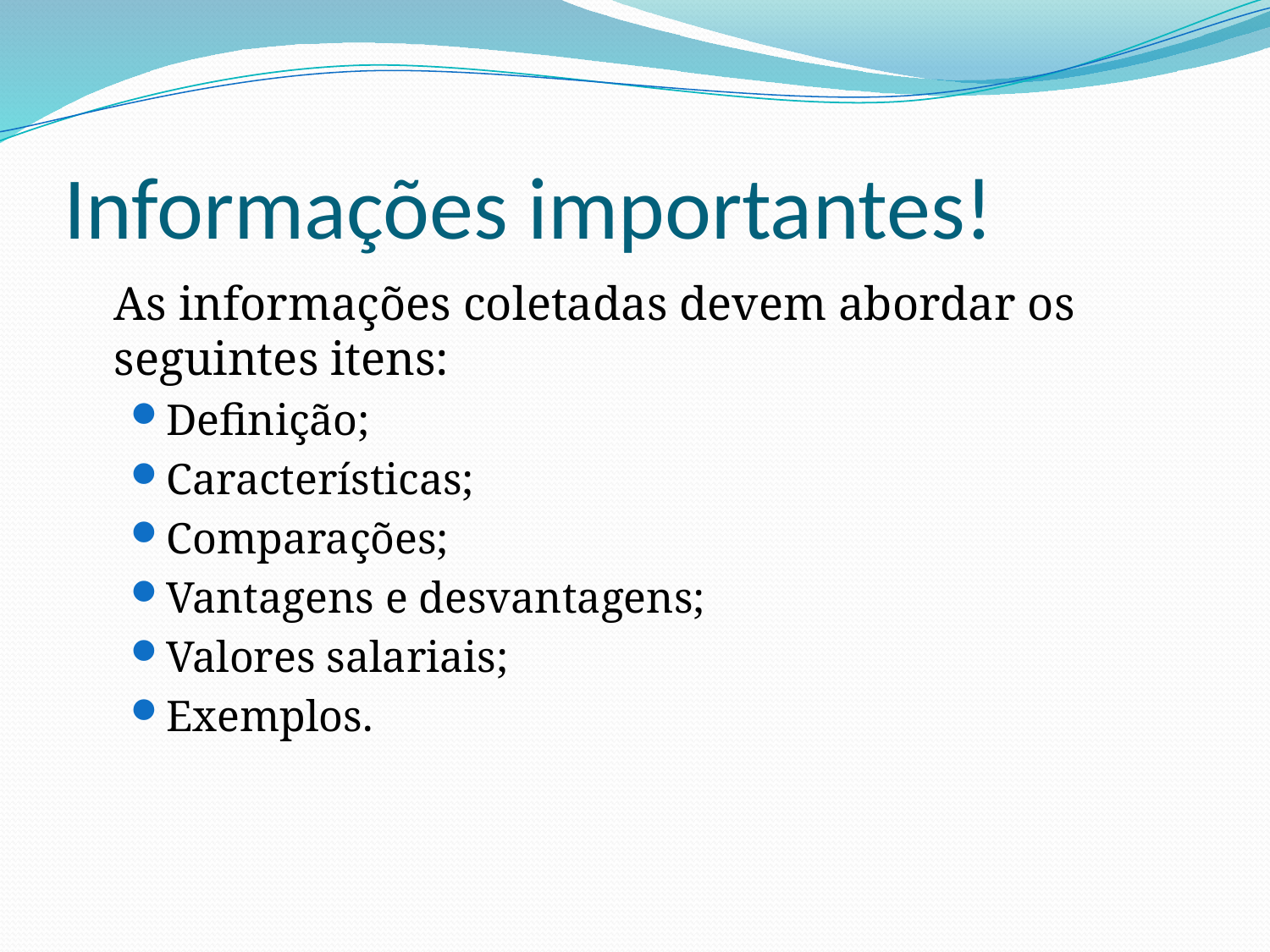

# Informações importantes!
	As informações coletadas devem abordar os seguintes itens:
Definição;
Características;
Comparações;
Vantagens e desvantagens;
Valores salariais;
Exemplos.